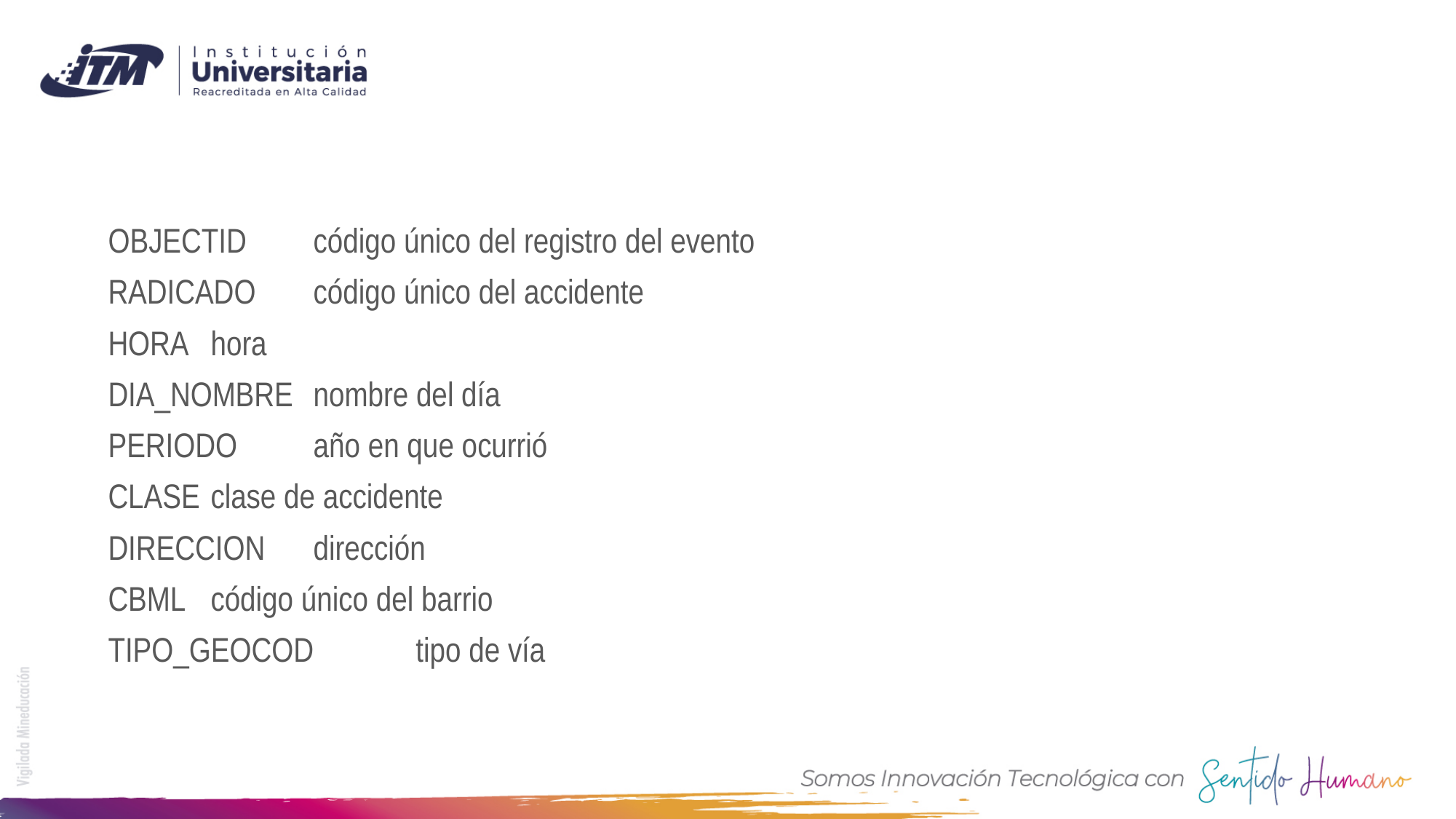

OBJECTID		código único del registro del evento
RADICADO		código único del accidente
HORA			hora
DIA_NOMBRE		nombre del día
PERIODO		año en que ocurrió
CLASE			clase de accidente
DIRECCION 		dirección
CBML			código único del barrio
TIPO_GEOCOD	tipo de vía